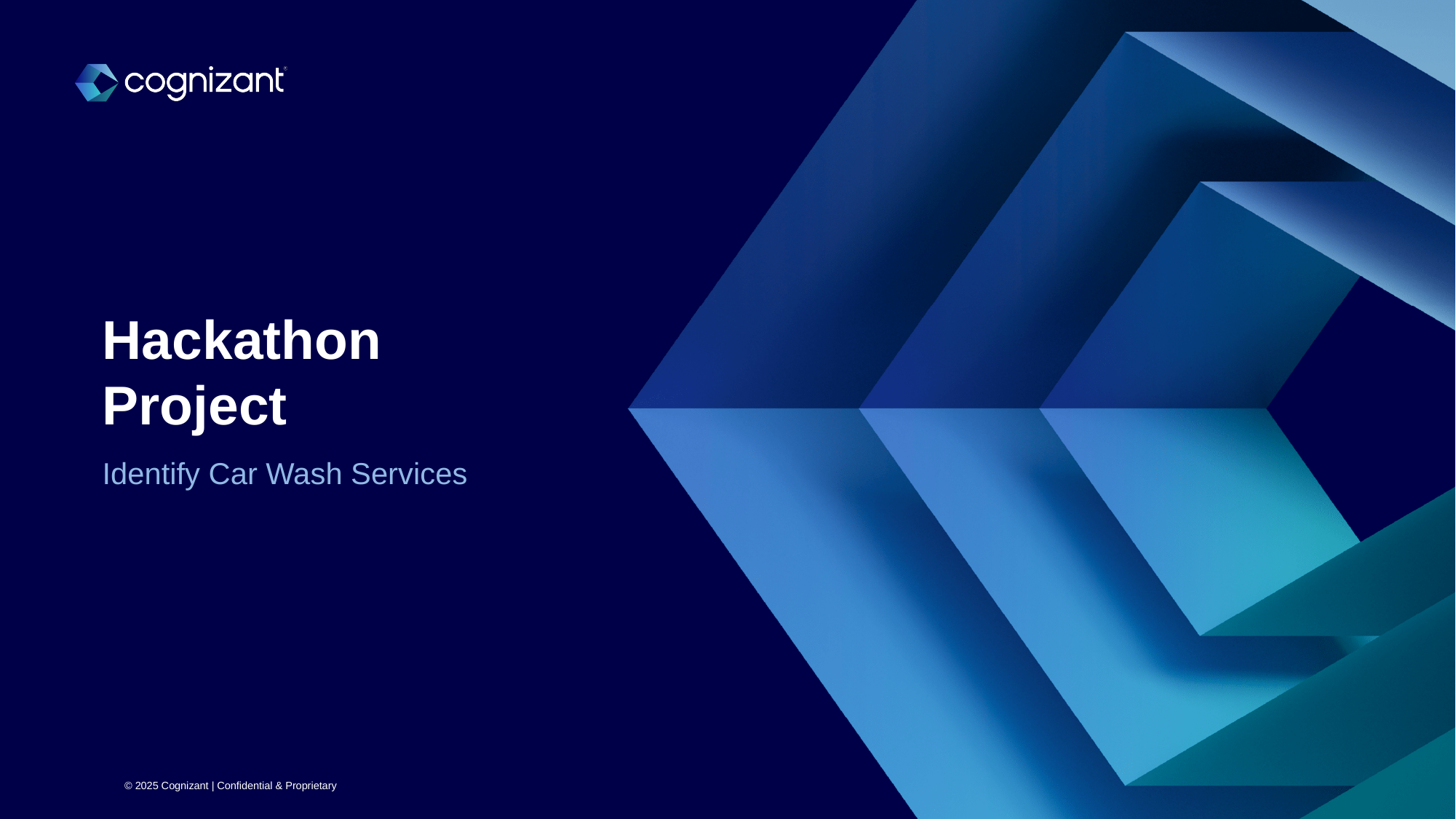

# Hackathon Project
Identify Car Wash Services
© 2025 Cognizant | Confidential & Proprietary
1